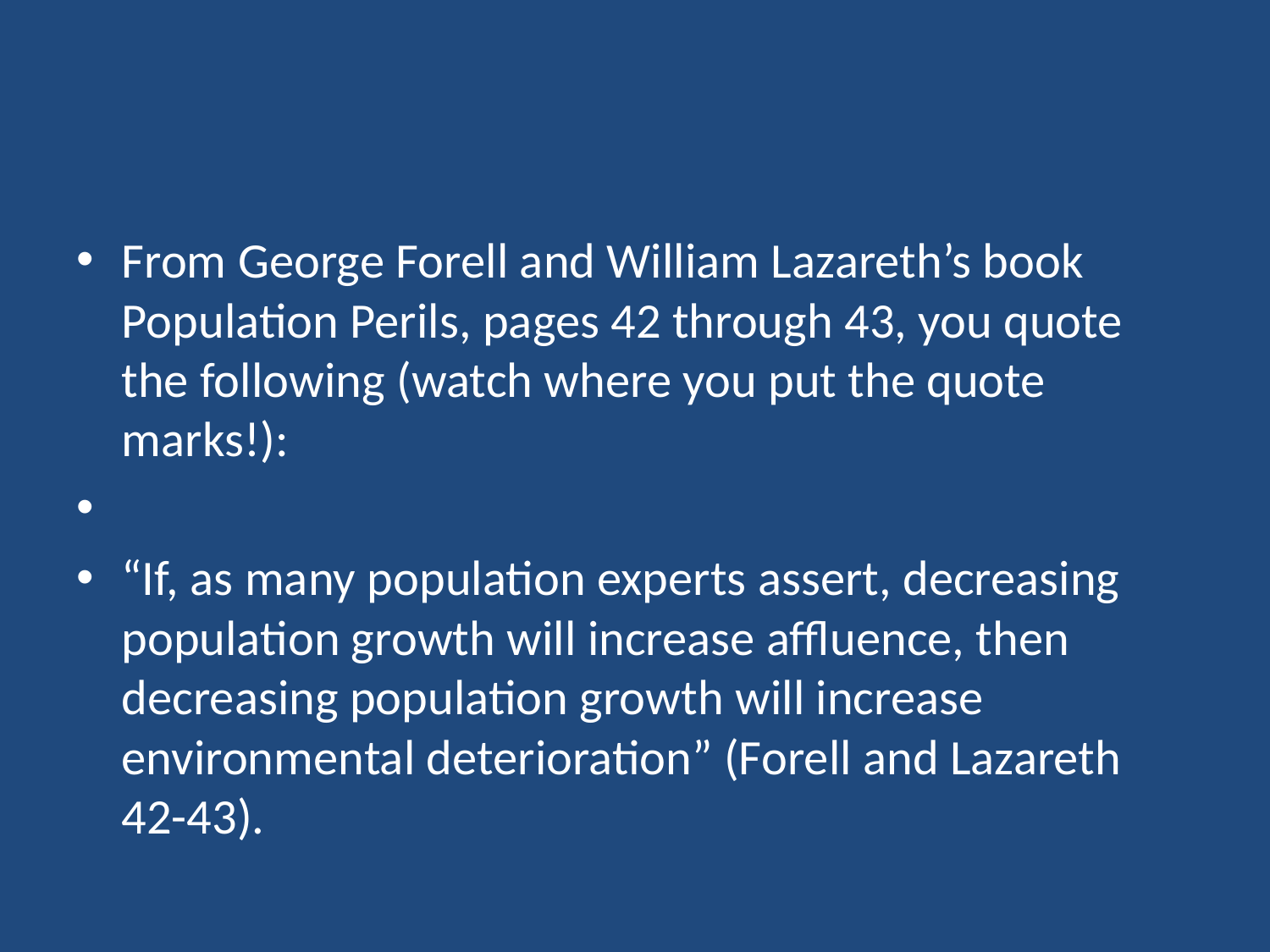

#
From George Forell and William Lazareth’s book Population Perils, pages 42 through 43, you quote the following (watch where you put the quote marks!):

“If, as many population experts assert, decreasing population growth will increase affluence, then decreasing population growth will increase environmental deterioration” (Forell and Lazareth 42-43).